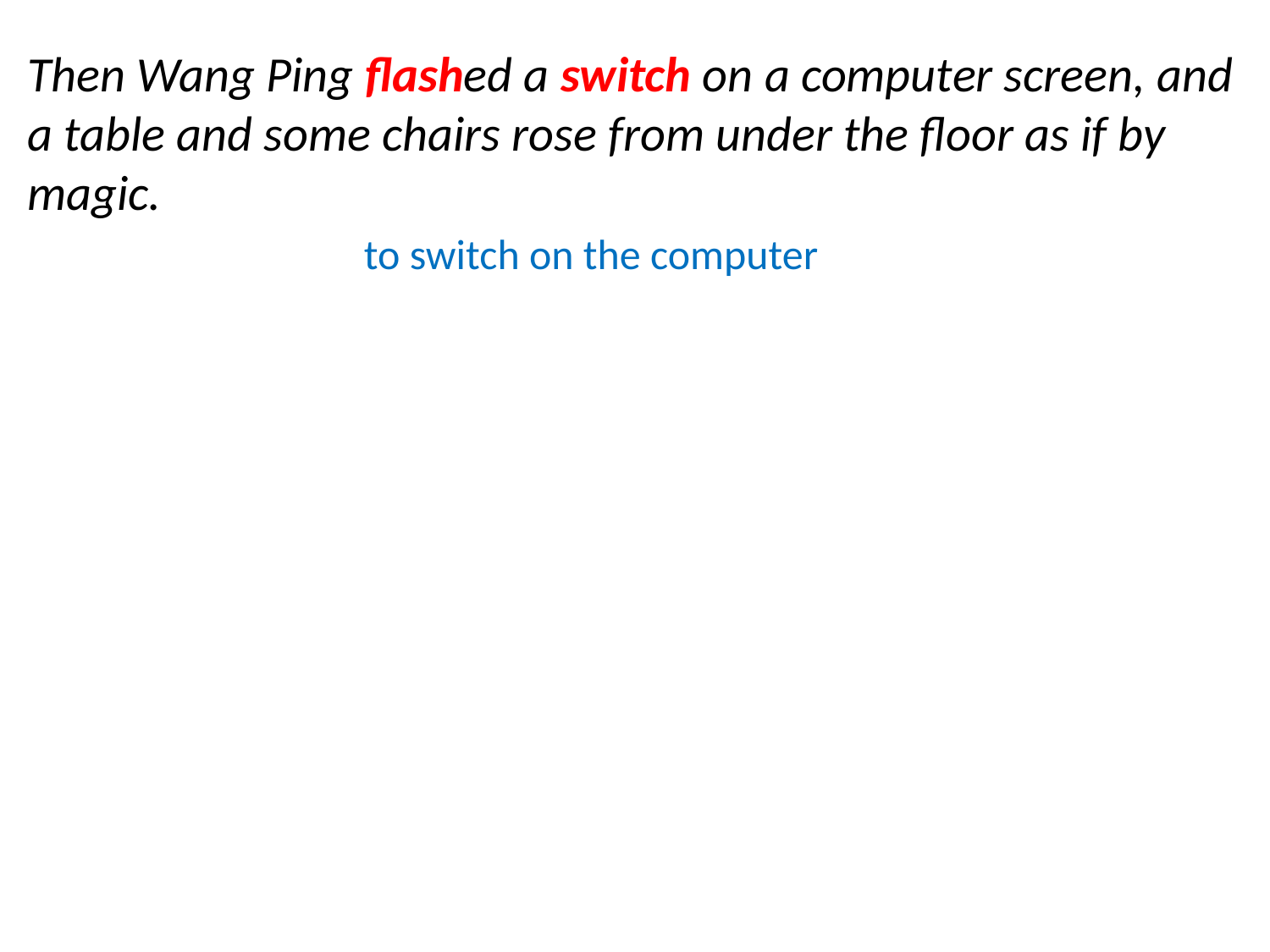

Then Wang Ping flashed a switch on a computer screen, and a table and some chairs rose from under the floor as if by magic.
                              to switch on the computer